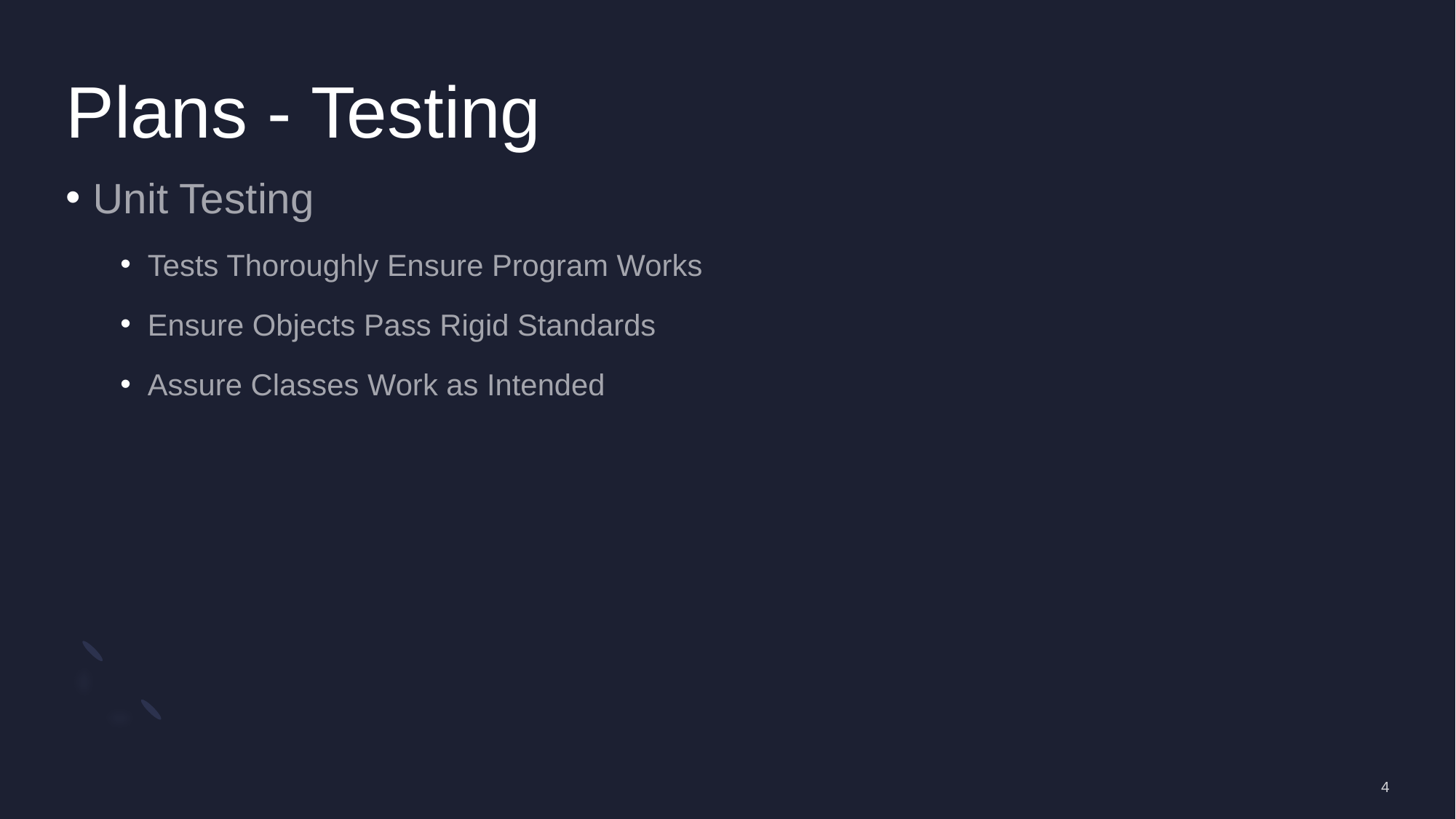

# Plans - Testing
Unit Testing
Tests Thoroughly Ensure Program Works
Ensure Objects Pass Rigid Standards
Assure Classes Work as Intended
4